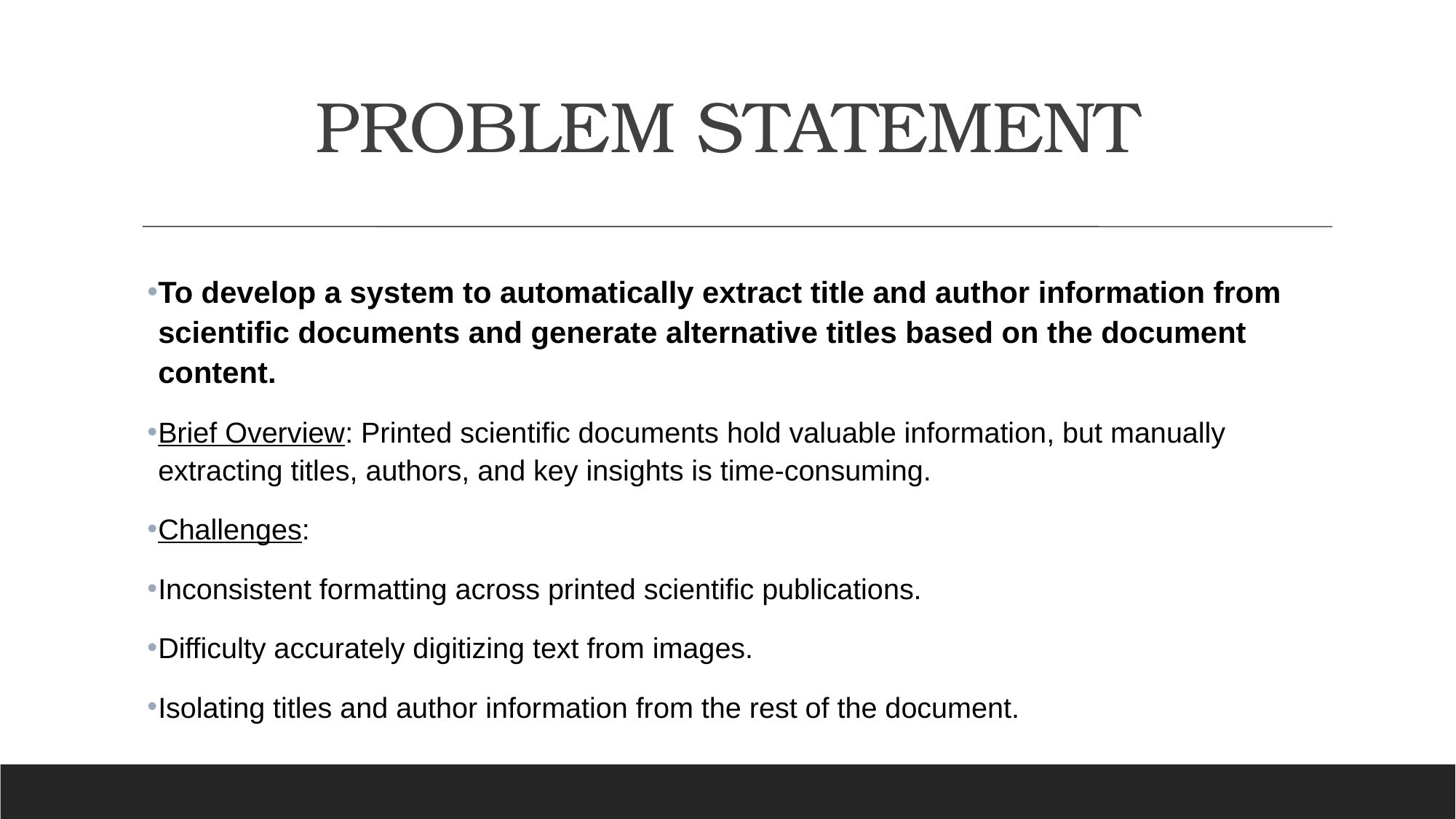

PROBLEM STATEMENT
To develop a system to automatically extract title and author information from scientific documents and generate alternative titles based on the document content.
Brief Overview: Printed scientific documents hold valuable information, but manually extracting titles, authors, and key insights is time-consuming.
Challenges:
Inconsistent formatting across printed scientific publications.
Difficulty accurately digitizing text from images.
Isolating titles and author information from the rest of the document.